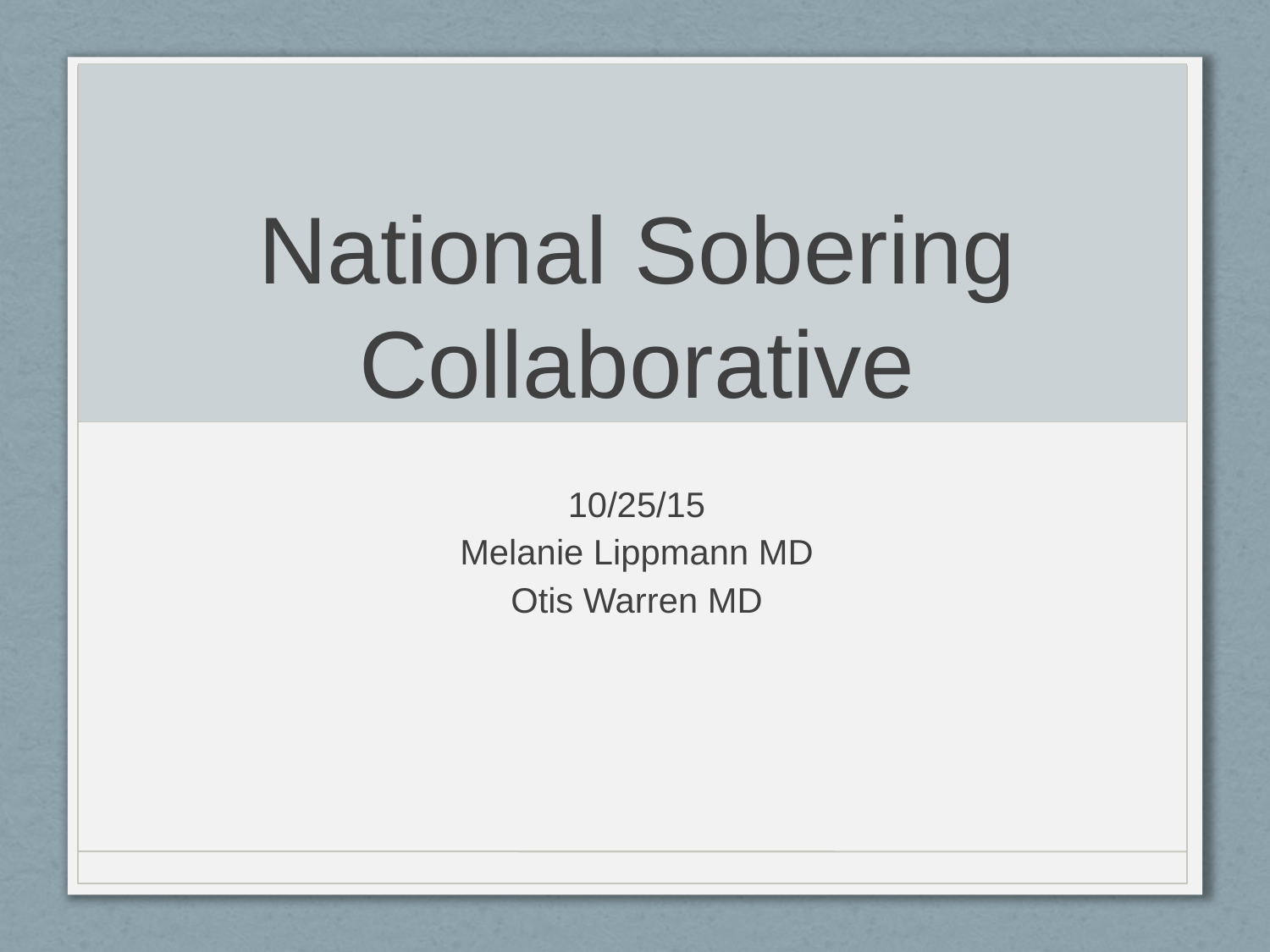

# National Sobering Collaborative
10/25/15
Melanie Lippmann MD
Otis Warren MD